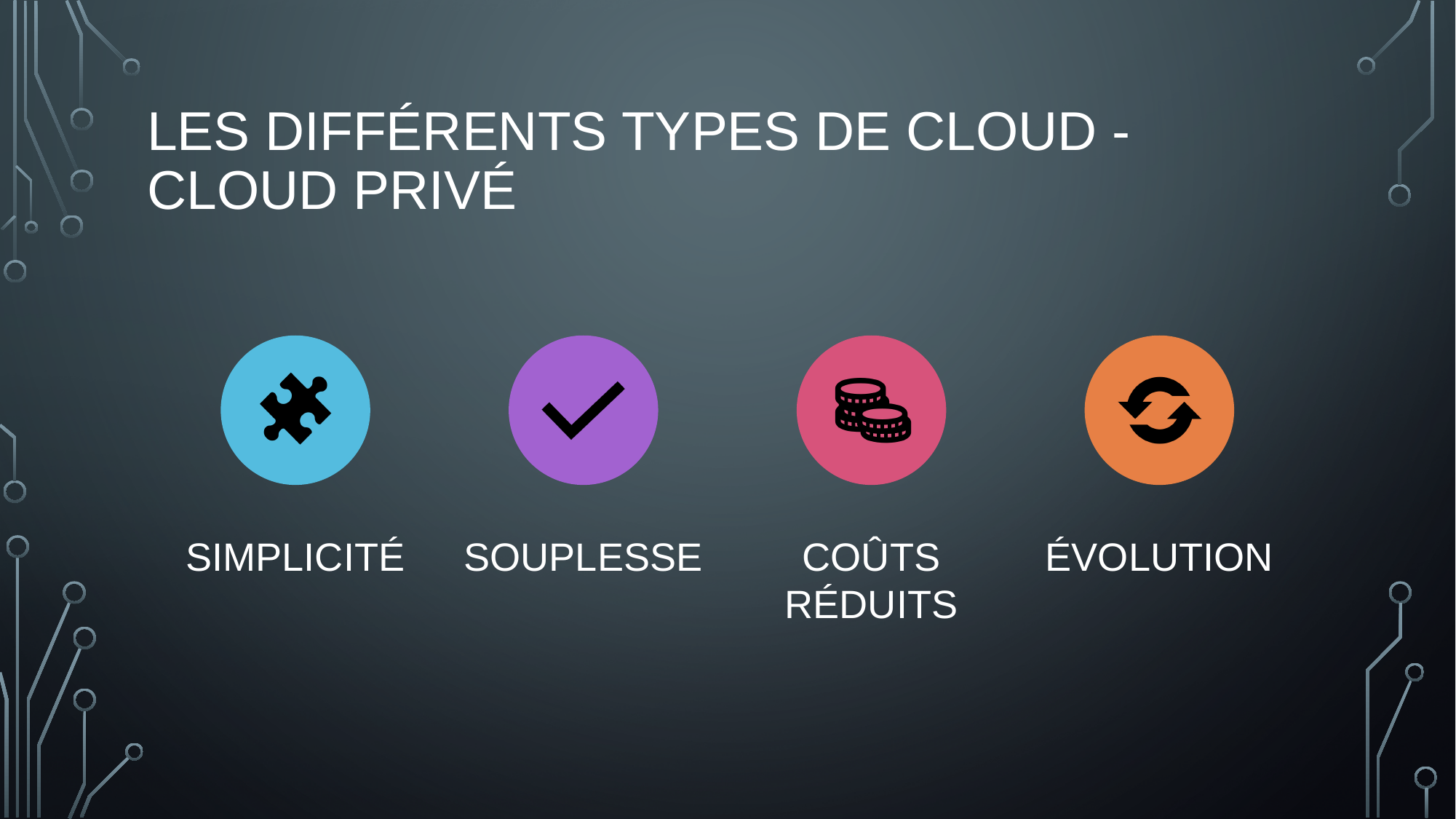

# Les différents types de cloud - cloud privé
Simplicité
Souplesse
Coûts réduits
évolution